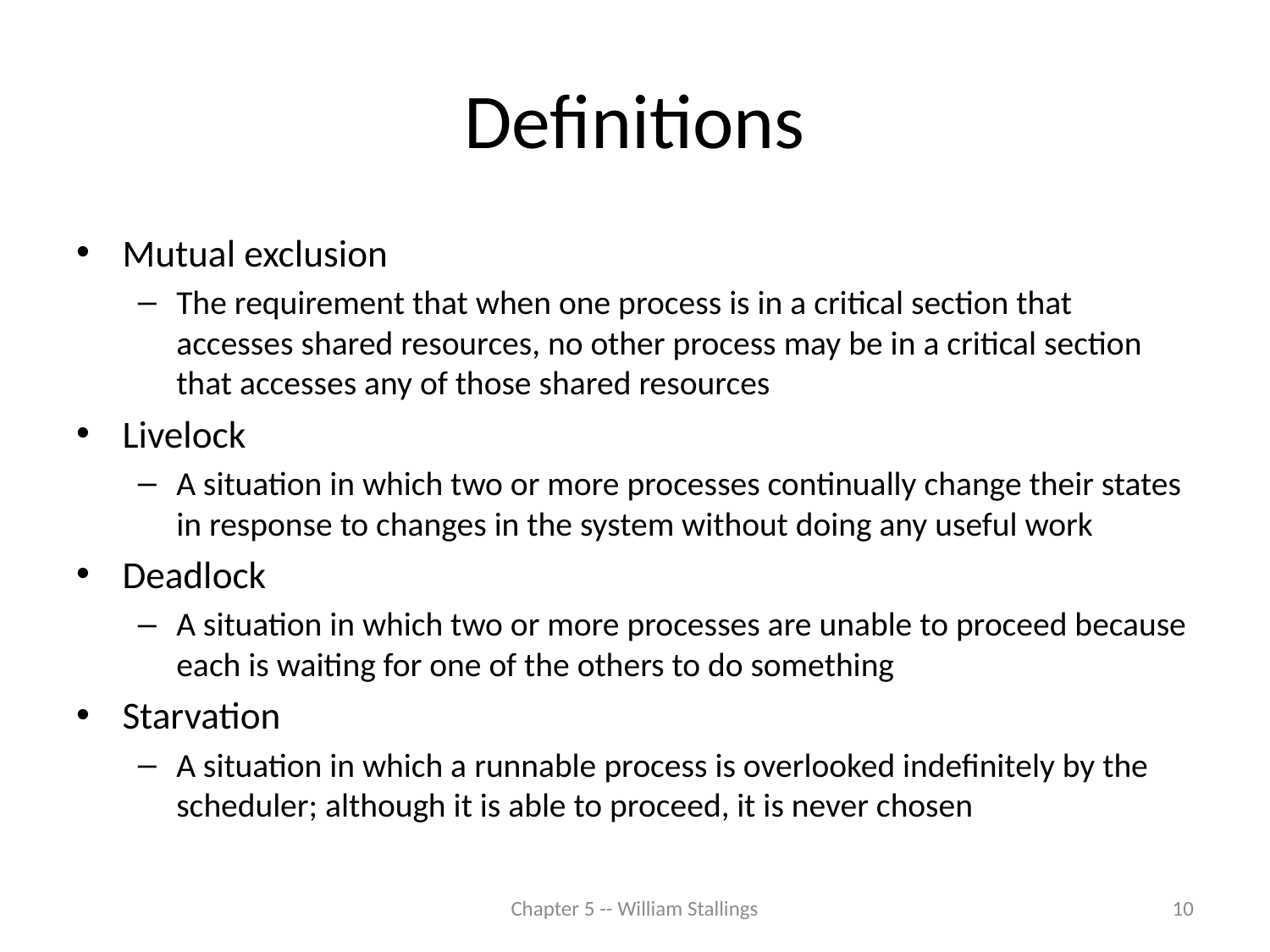

# Definitions
Mutual exclusion
The requirement that when one process is in a critical section that accesses shared resources, no other process may be in a critical section that accesses any of those shared resources
Livelock
A situation in which two or more processes continually change their states in response to changes in the system without doing any useful work
Deadlock
A situation in which two or more processes are unable to proceed because each is waiting for one of the others to do something
Starvation
A situation in which a runnable process is overlooked indefinitely by the scheduler; although it is able to proceed, it is never chosen
Chapter 5 -- William Stallings
10